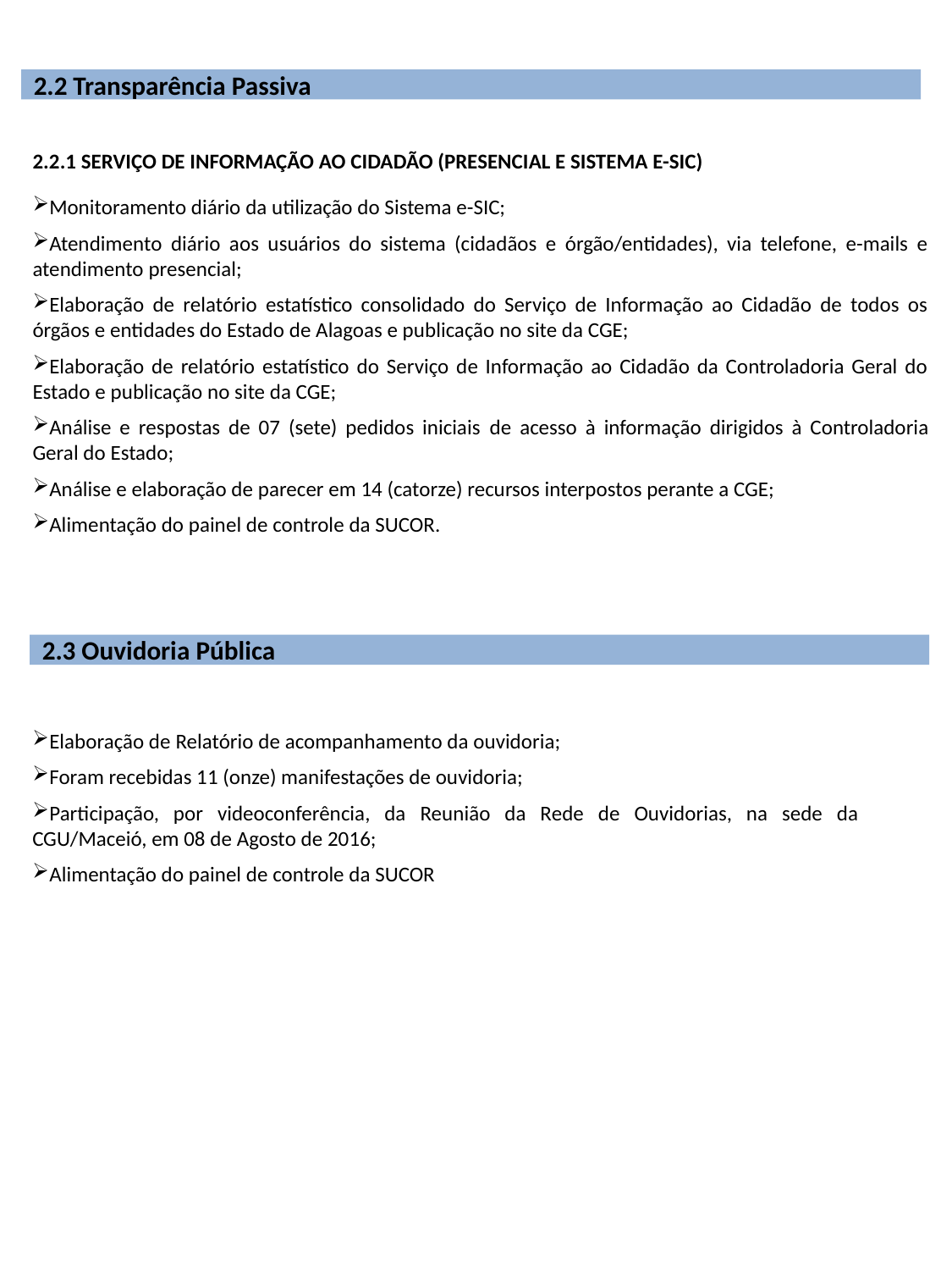

2.2 Transparência Passiva
2.2.1 SERVIÇO DE INFORMAÇÃO AO CIDADÃO (PRESENCIAL E SISTEMA E-SIC)
Monitoramento diário da utilização do Sistema e-SIC;
Atendimento diário aos usuários do sistema (cidadãos e órgão/entidades), via telefone, e-mails e atendimento presencial;
Elaboração de relatório estatístico consolidado do Serviço de Informação ao Cidadão de todos os órgãos e entidades do Estado de Alagoas e publicação no site da CGE;
Elaboração de relatório estatístico do Serviço de Informação ao Cidadão da Controladoria Geral do Estado e publicação no site da CGE;
Análise e respostas de 07 (sete) pedidos iniciais de acesso à informação dirigidos à Controladoria Geral do Estado;
Análise e elaboração de parecer em 14 (catorze) recursos interpostos perante a CGE;
Alimentação do painel de controle da SUCOR.
2.3 Ouvidoria Pública
Elaboração de Relatório de acompanhamento da ouvidoria;
Foram recebidas 11 (onze) manifestações de ouvidoria;
Participação, por videoconferência, da Reunião da Rede de Ouvidorias, na sede da CGU/Maceió, em 08 de Agosto de 2016;
Alimentação do painel de controle da SUCOR